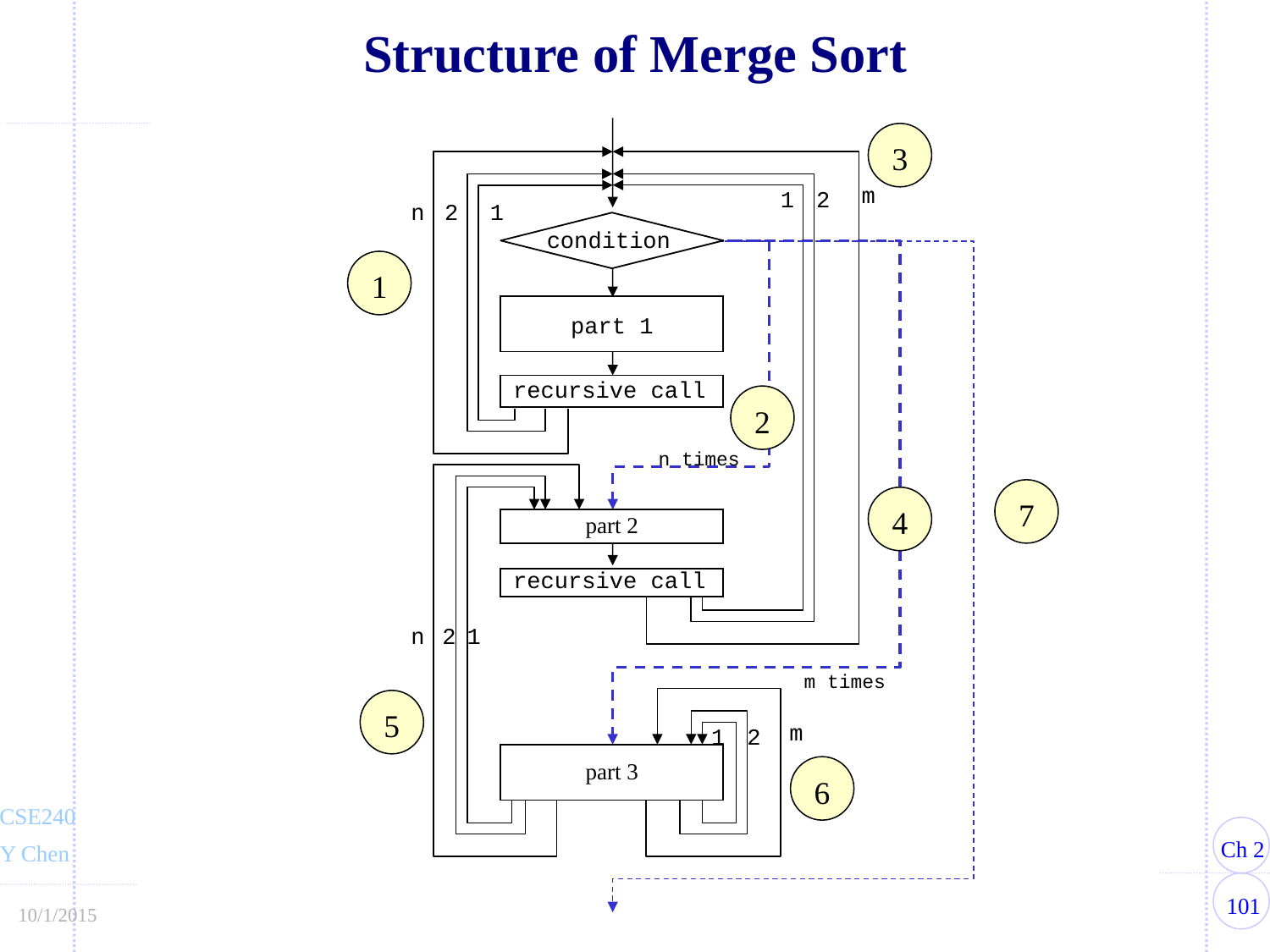

# Structure of Merge Sort

3

m
1
2

n
2
1

condition

1

part 1
part 1

recursive call
2
n times

7

4
part 2

recursive call

n
2
1
m times

5

m

1
2
part 3
6